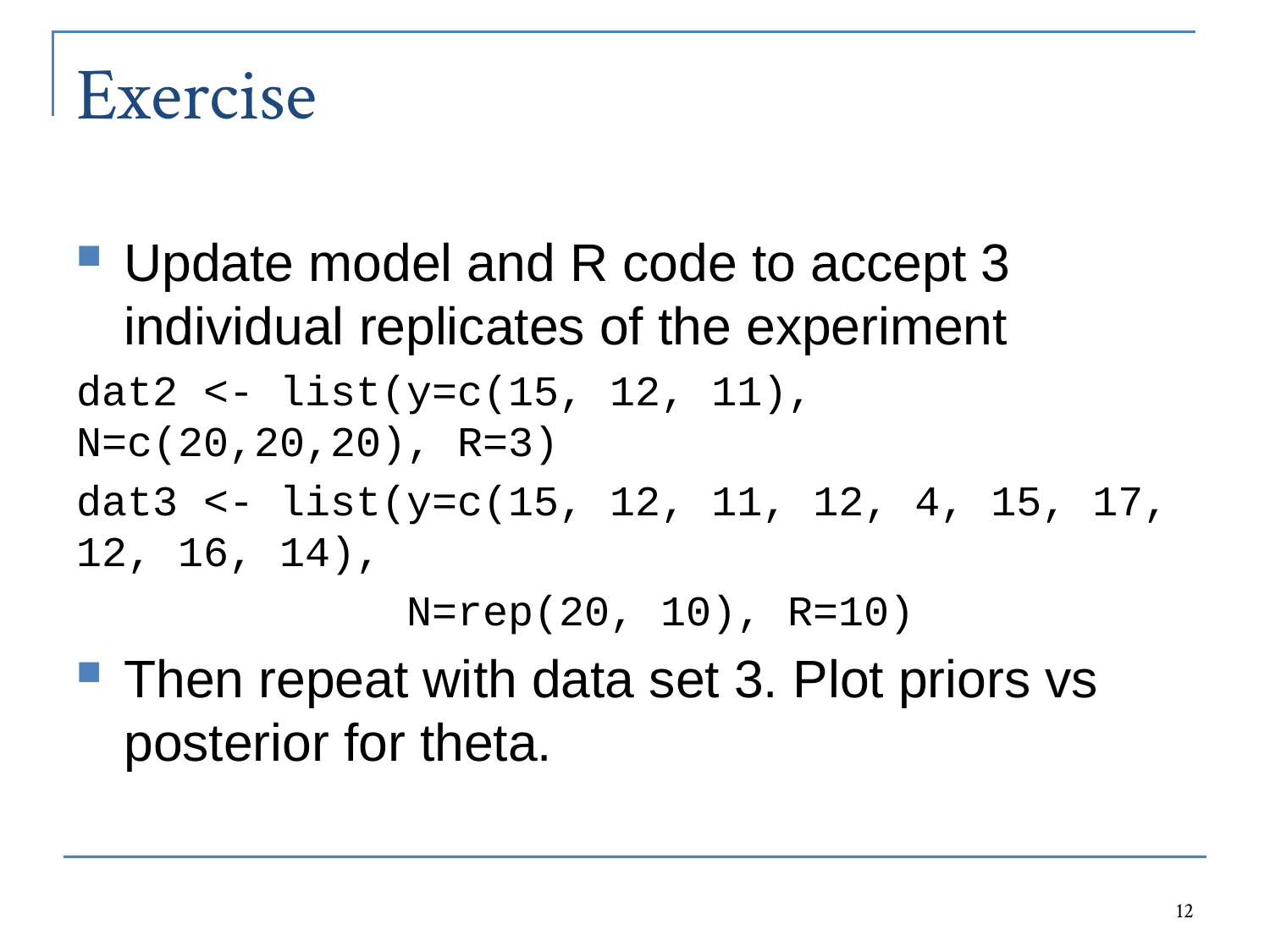

# Exercise
Update model and R code to accept 3 individual replicates of the experiment
dat2 <- list(y=c(15, 12, 11), N=c(20,20,20), R=3)
dat3 <- list(y=c(15, 12, 11, 12, 4, 15, 17, 12, 16, 14),
             N=rep(20, 10), R=10)
Then repeat with data set 3. Plot priors vs posterior for theta.
12